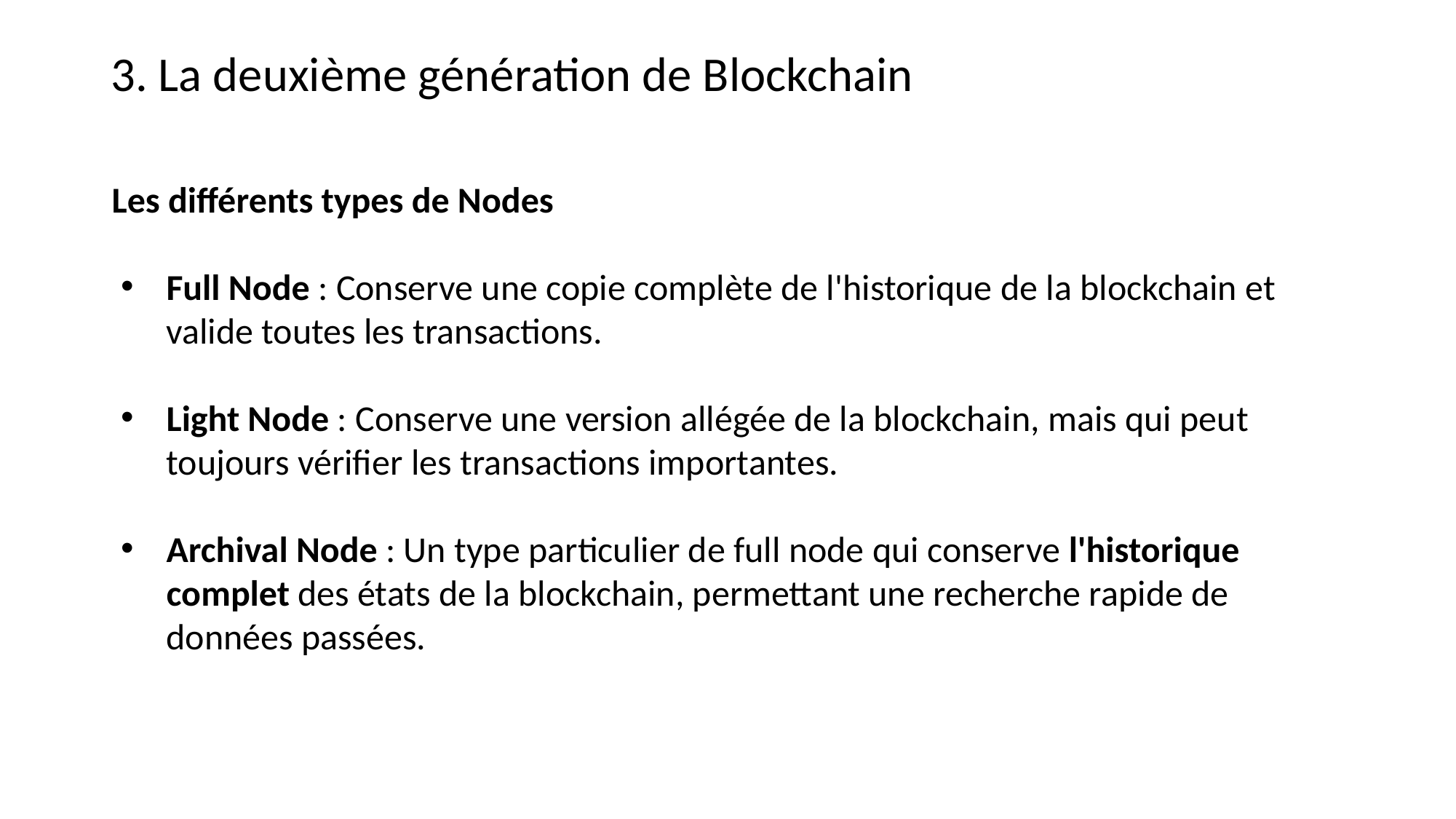

3. La deuxième génération de Blockchain
Les différents types de Nodes

Full Node : Conserve une copie complète de l'historique de la blockchain et valide toutes les transactions.

Light Node : Conserve une version allégée de la blockchain, mais qui peut toujours vérifier les transactions importantes.

Archival Node : Un type particulier de full node qui conserve l'historique complet des états de la blockchain, permettant une recherche rapide de données passées.